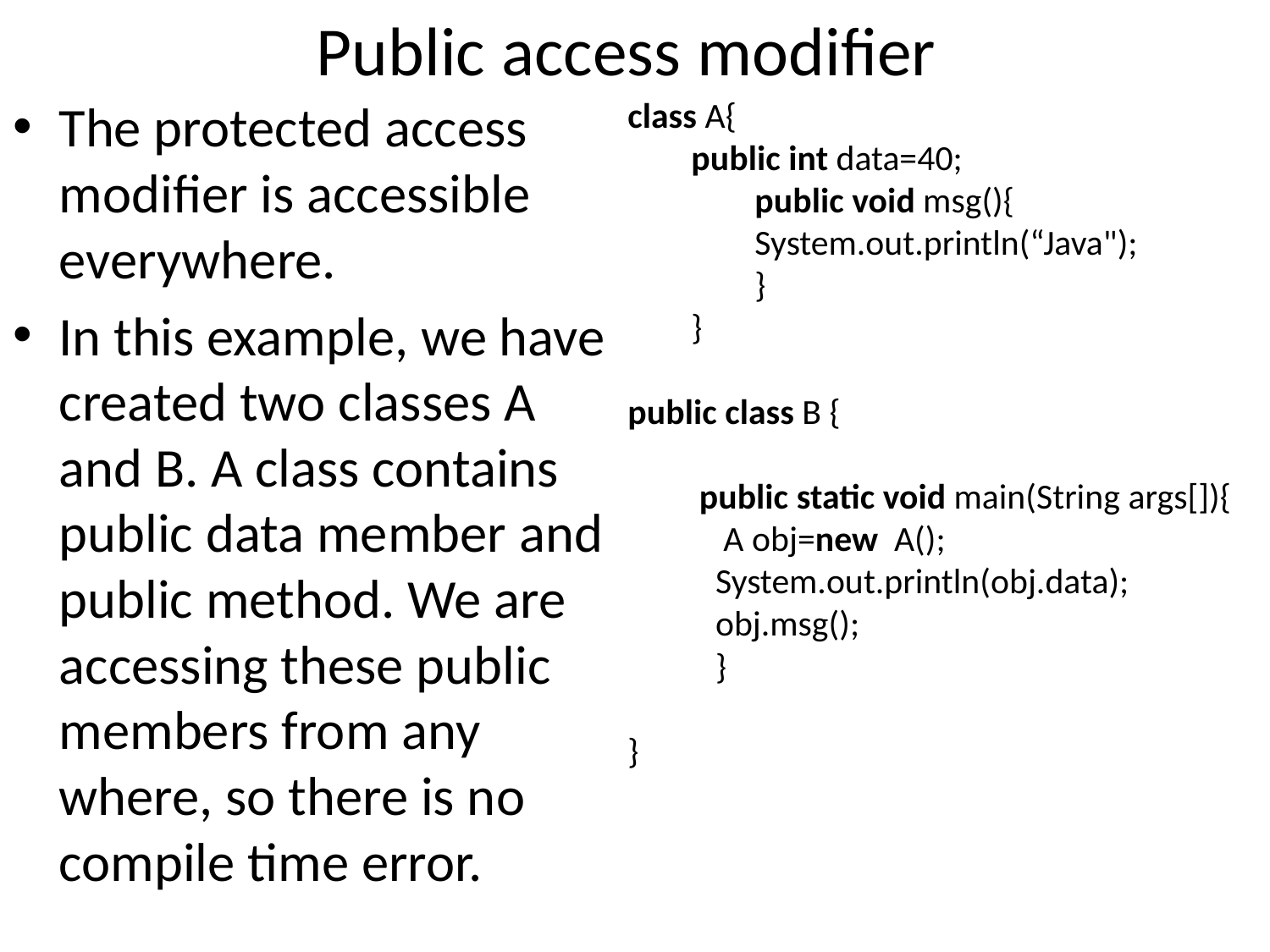

# Public access modifier
The protected access modifier is accessible everywhere.
In this example, we have created two classes A and B. A class contains public data member and public method. We are accessing these public members from any where, so there is no compile time error.
class A{
public int data=40;
public void msg(){
System.out.println(“Java");
}
}

public class B {

 public static void main(String args[]){
    A obj=new  A();
   System.out.println(obj.data);
   obj.msg();
   }

}